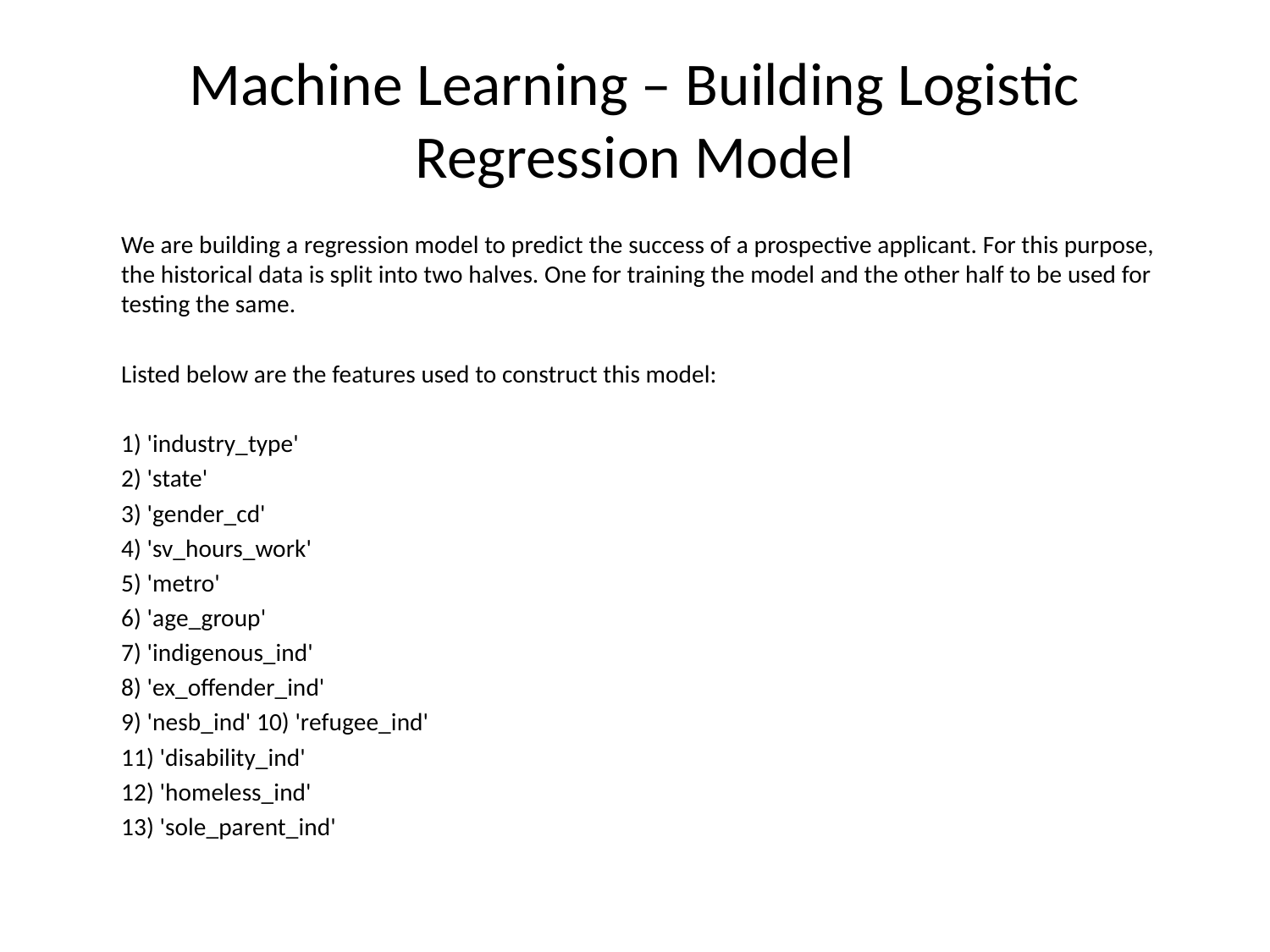

# Machine Learning – Building Logistic Regression Model
	We are building a regression model to predict the success of a prospective applicant. For this purpose, the historical data is split into two halves. One for training the model and the other half to be used for testing the same.

	Listed below are the features used to construct this model:

	1) 'industry_type'
	2) 'state'
	3) 'gender_cd'
	4) 'sv_hours_work'
	5) 'metro'
	6) 'age_group'
	7) 'indigenous_ind'
	8) 'ex_offender_ind'
	9) 'nesb_ind' 10) 'refugee_ind'
	11) 'disability_ind'
	12) 'homeless_ind'
	13) 'sole_parent_ind'